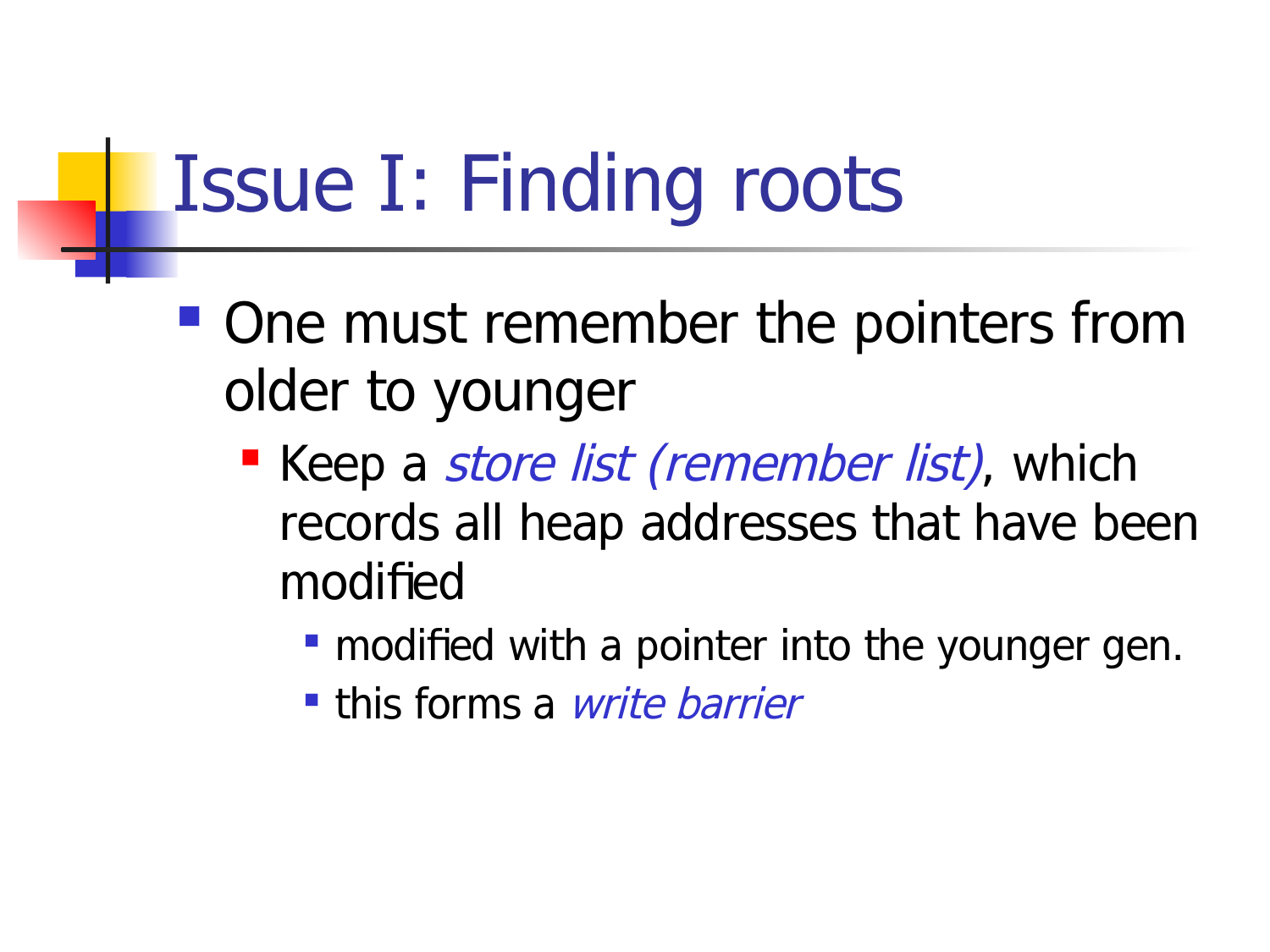

# Issue I: Finding roots
One must remember the pointers from older to younger
Keep a store list (remember list), which records all heap addresses that have been modified
modified with a pointer into the younger gen.
this forms a write barrier